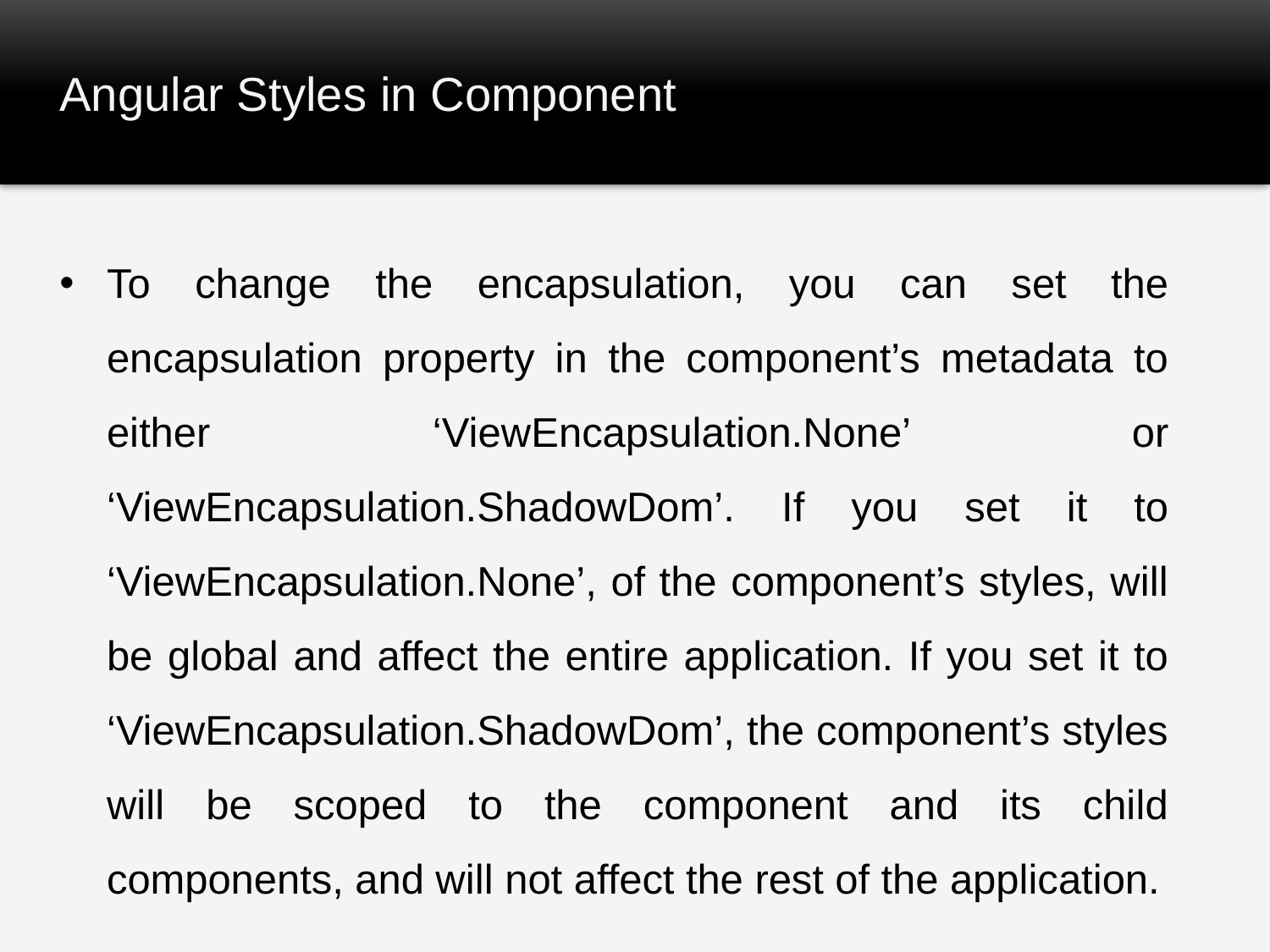

# Angular Styles in Component
To change the encapsulation, you can set the encapsulation property in the component’s metadata to either ‘ViewEncapsulation.None’ or ‘ViewEncapsulation.ShadowDom’. If you set it to ‘ViewEncapsulation.None’, of the component’s styles, will be global and affect the entire application. If you set it to ‘ViewEncapsulation.ShadowDom’, the component’s styles will be scoped to the component and its child components, and will not affect the rest of the application.